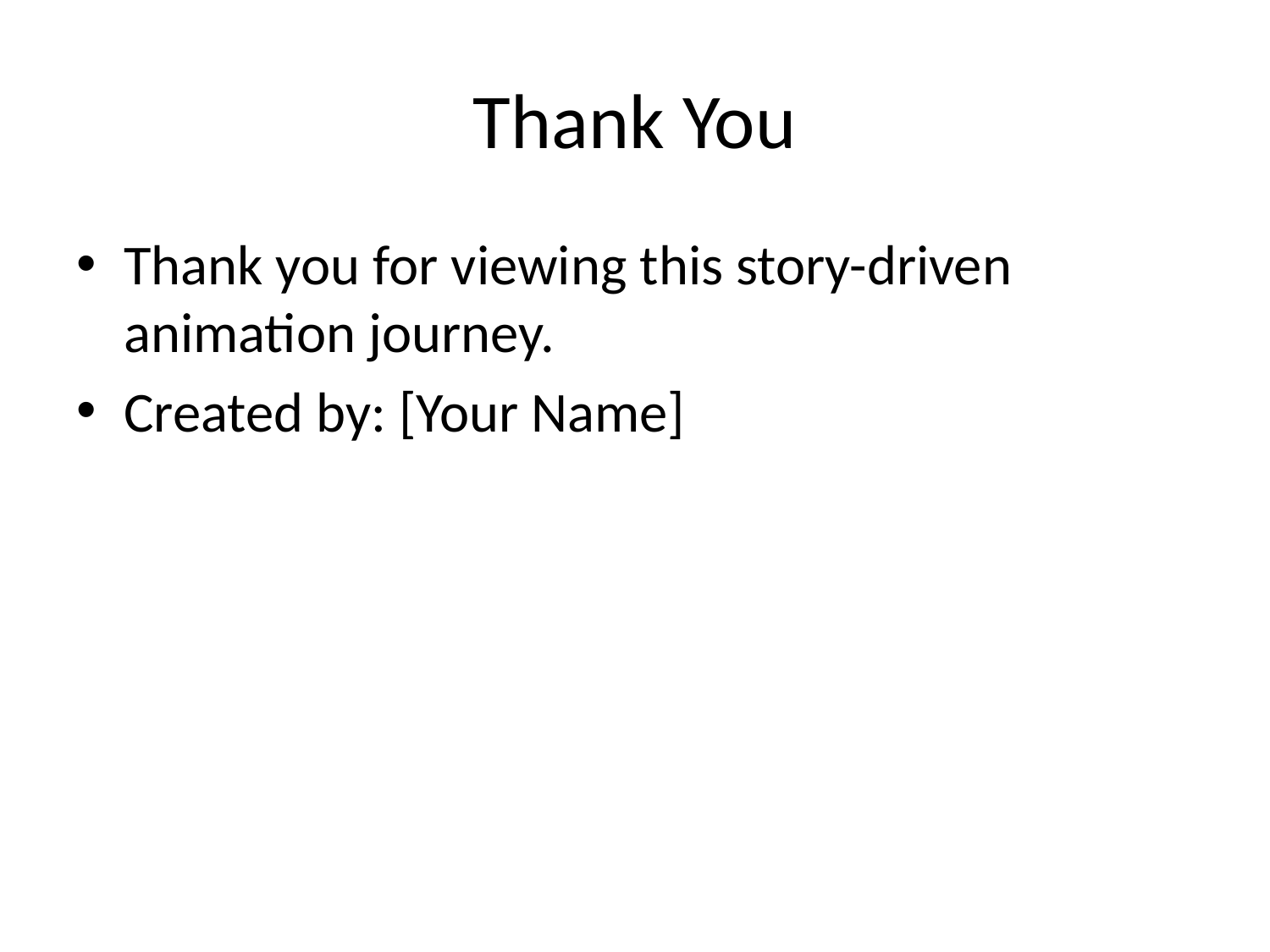

# Thank You
Thank you for viewing this story-driven animation journey.
Created by: [Your Name]